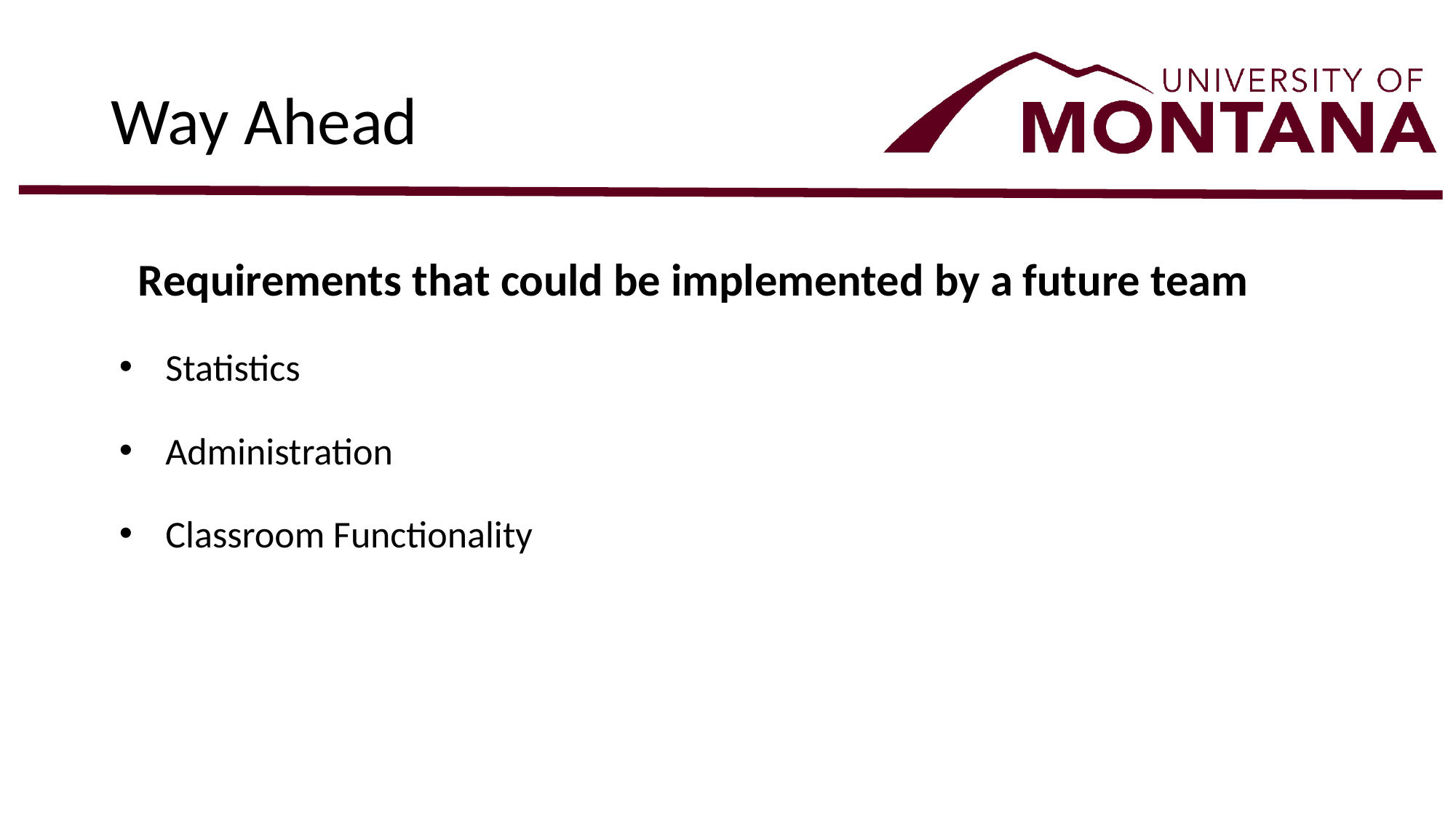

# Way Ahead
Requirements that could be implemented by a future team
Statistics
Administration
Classroom Functionality